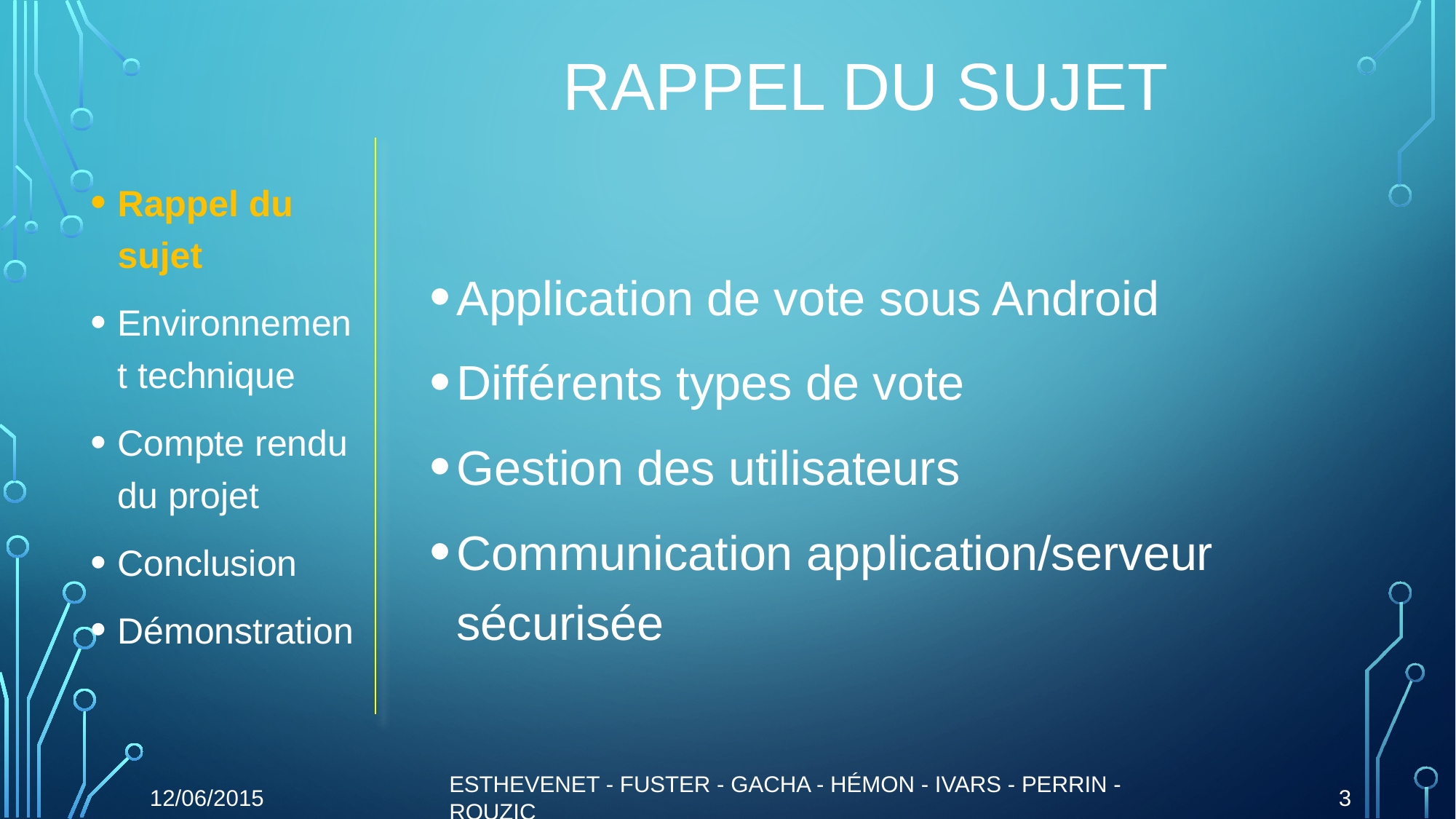

# Rappel du sujet
Rappel du sujet
Environnement technique
Compte rendu du projet
Conclusion
Démonstration

Application de vote sous Android
Différents types de vote
Gestion des utilisateurs
Communication application/serveur sécurisée
12/06/2015
ESTHEVENET - FUSTER - GACHA - HÉMON - IVARS - PERRIN - ROUZIC
3